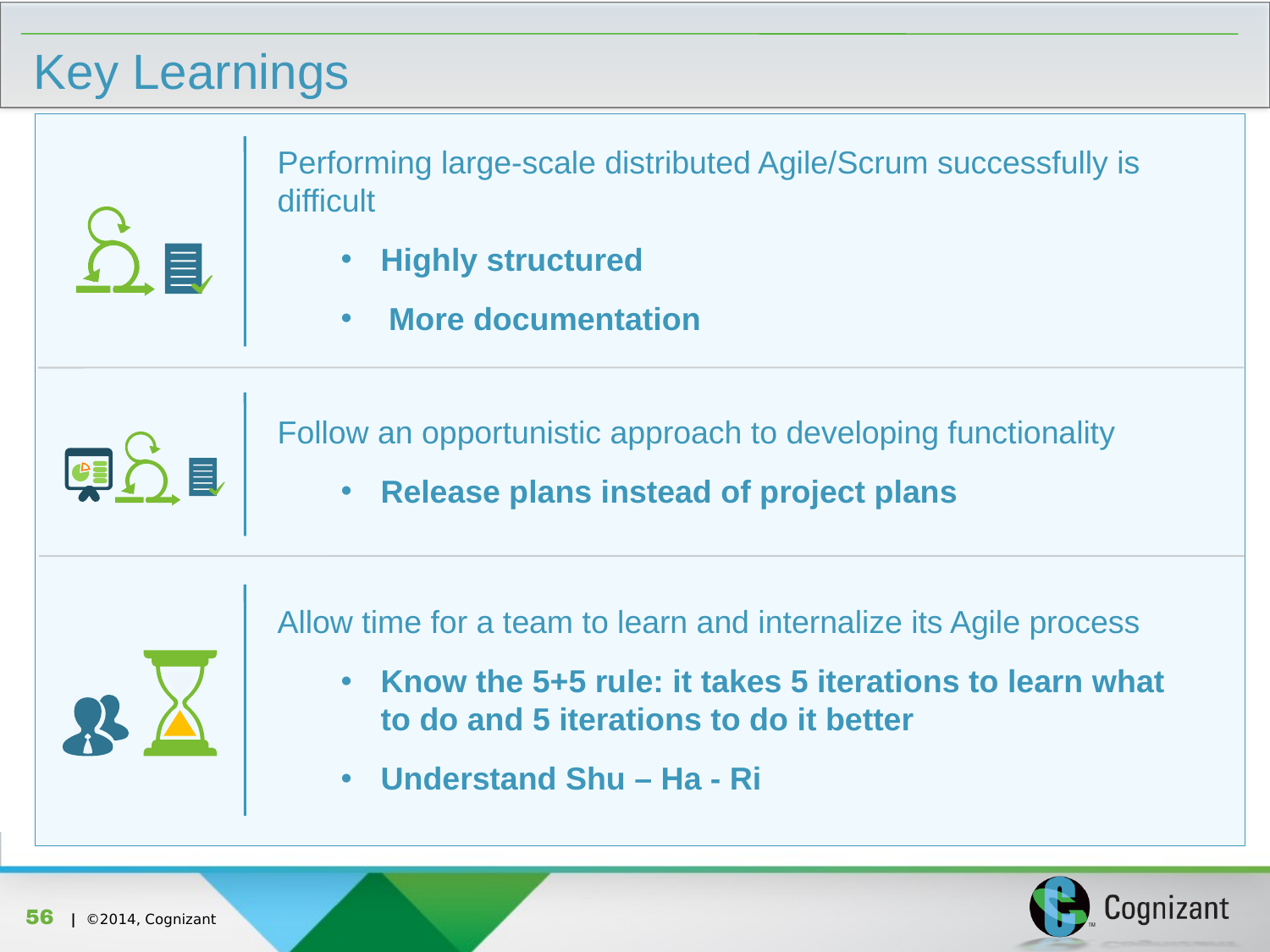

# Key Learnings

Performing large-scale distributed Agile/Scrum successfully is difficult
Highly structured
More documentation

Follow an opportunistic approach to developing functionality
Release plans instead of project plans

Allow time for a team to learn and internalize its Agile process
Know the 5+5 rule: it takes 5 iterations to learn what to do and 5 iterations to do it better
Understand Shu – Ha - Ri

56